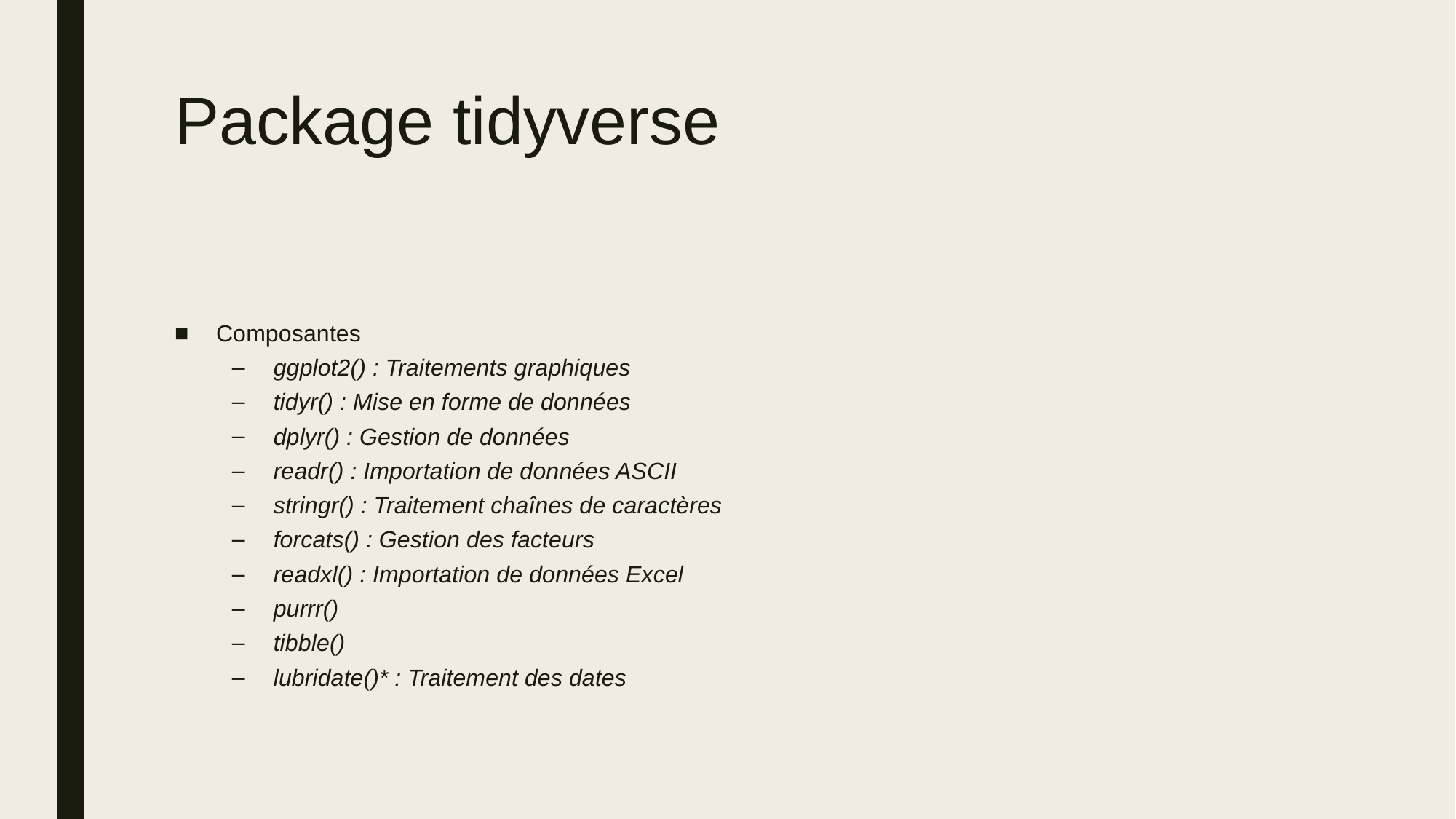

# Package tidyverse

Composantes
ggplot2() : Traitements graphiques
tidyr() : Mise en forme de données
dplyr() : Gestion de données
readr() : Importation de données ASCII
stringr() : Traitement chaînes de caractères
forcats() : Gestion des facteurs
readxl() : Importation de données Excel
purrr()
tibble()
lubridate()* : Traitement des dates